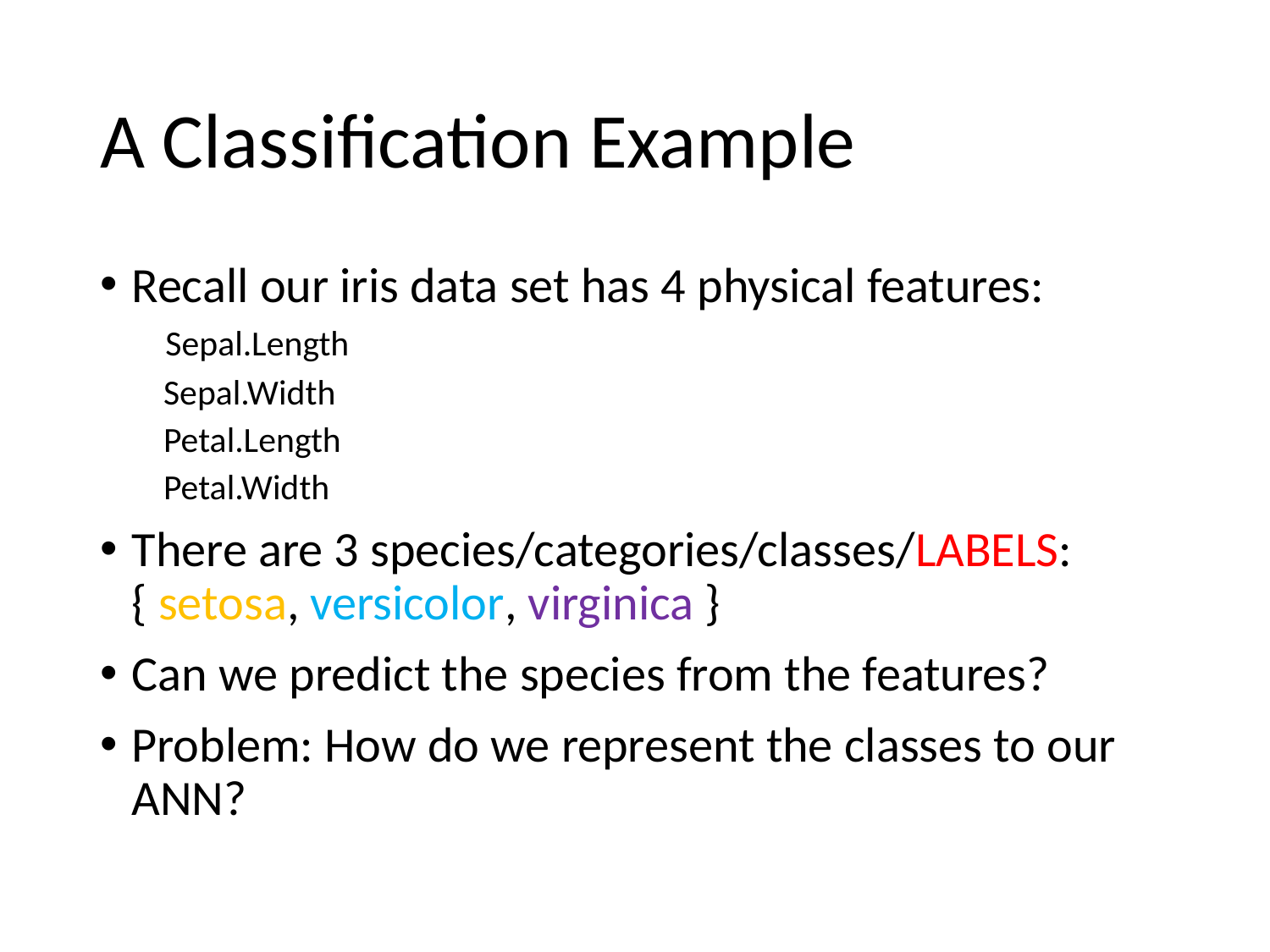

# A Classification Example
Recall our iris data set has 4 physical features:
   Sepal.Length
Sepal.Width
Petal.Length
Petal.Width
There are 3 species/categories/classes/LABELS:
{ setosa, versicolor, virginica }
Can we predict the species from the features?
Problem: How do we represent the classes to our ANN?